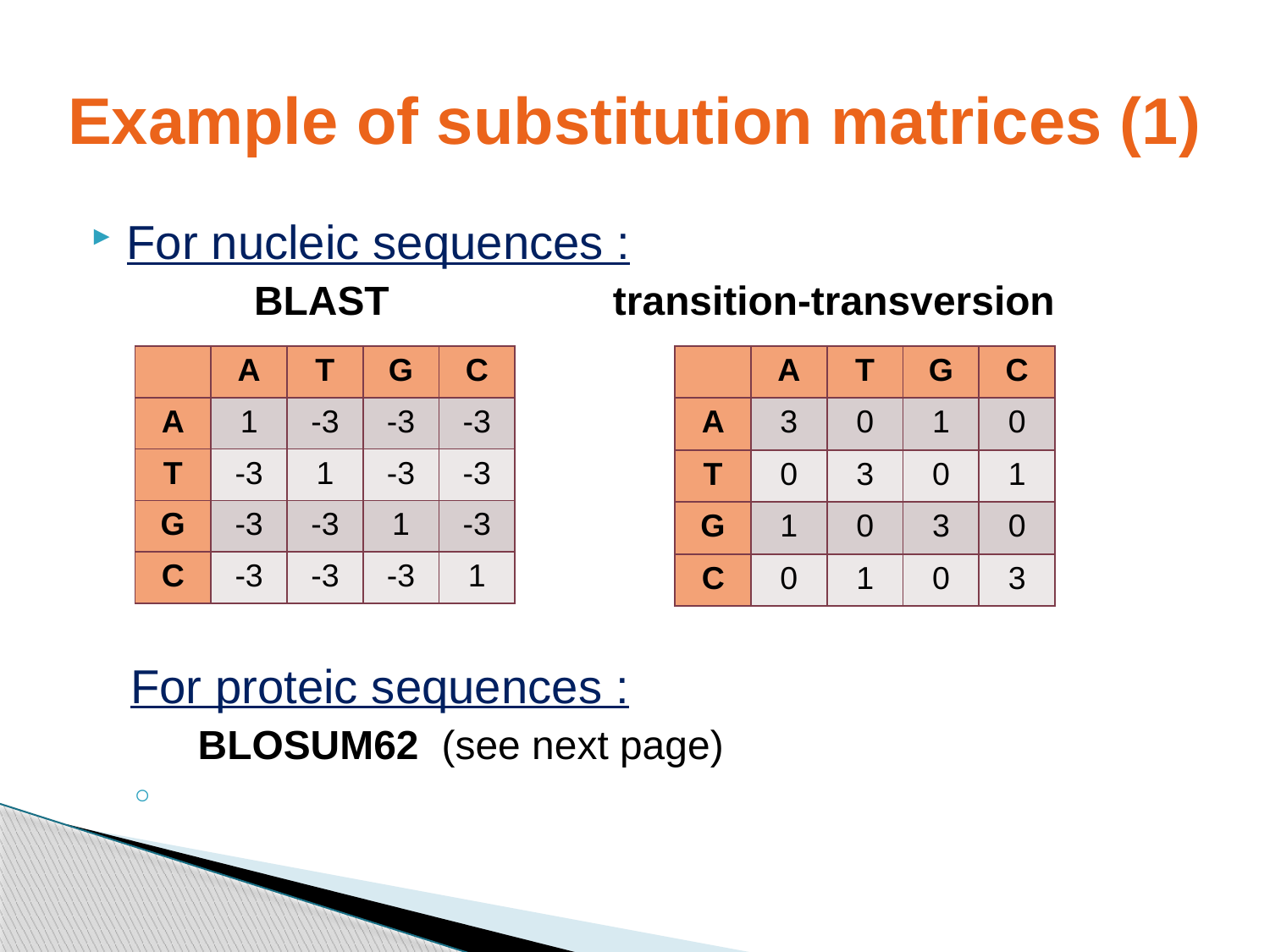

# Example of substitution matrices (1)
For nucleic sequences :
           BLAST                    transition-transversion

For proteic sequences :
      BLOSUM62  (see next page)

|  | A | T | G | C |
| --- | --- | --- | --- | --- |
| A | 1 | -3 | -3 | -3 |
| T | -3 | 1 | -3 | -3 |
| G | -3 | -3 | 1 | -3 |
| C | -3 | -3 | -3 | 1 |
|  | A | T | G | C |
| --- | --- | --- | --- | --- |
| A | 3 | 0 | 1 | 0 |
| T | 0 | 3 | 0 | 1 |
| G | 1 | 0 | 3 | 0 |
| C | 0 | 1 | 0 | 3 |